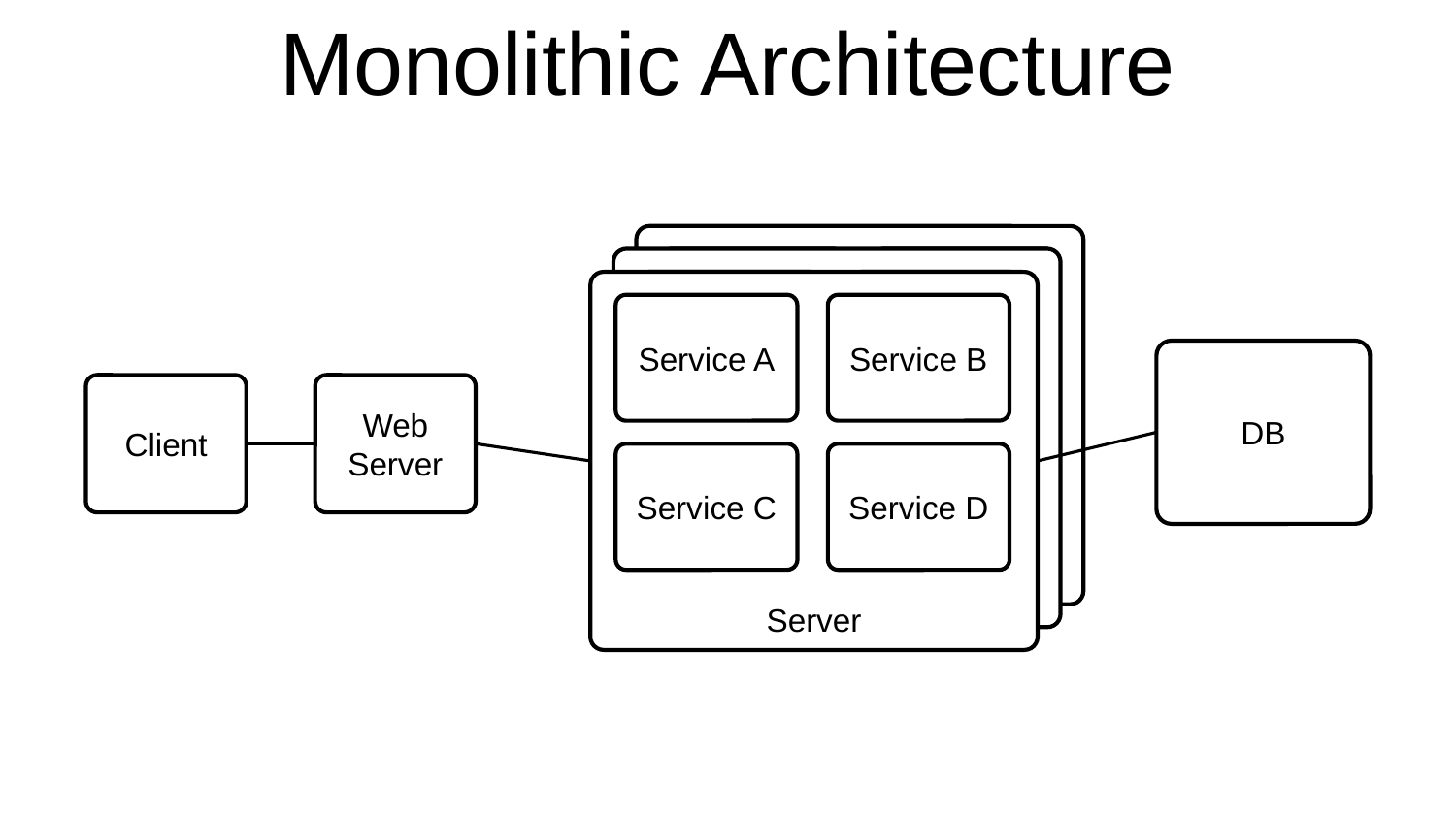

# Monolithic Architecture
WAS
Service A
Service B
Service C
Service D
WAS
Service A
Service B
Service C
Service D
Server
Service A
Service B
Service C
Service D
DB
Client
Web
Server